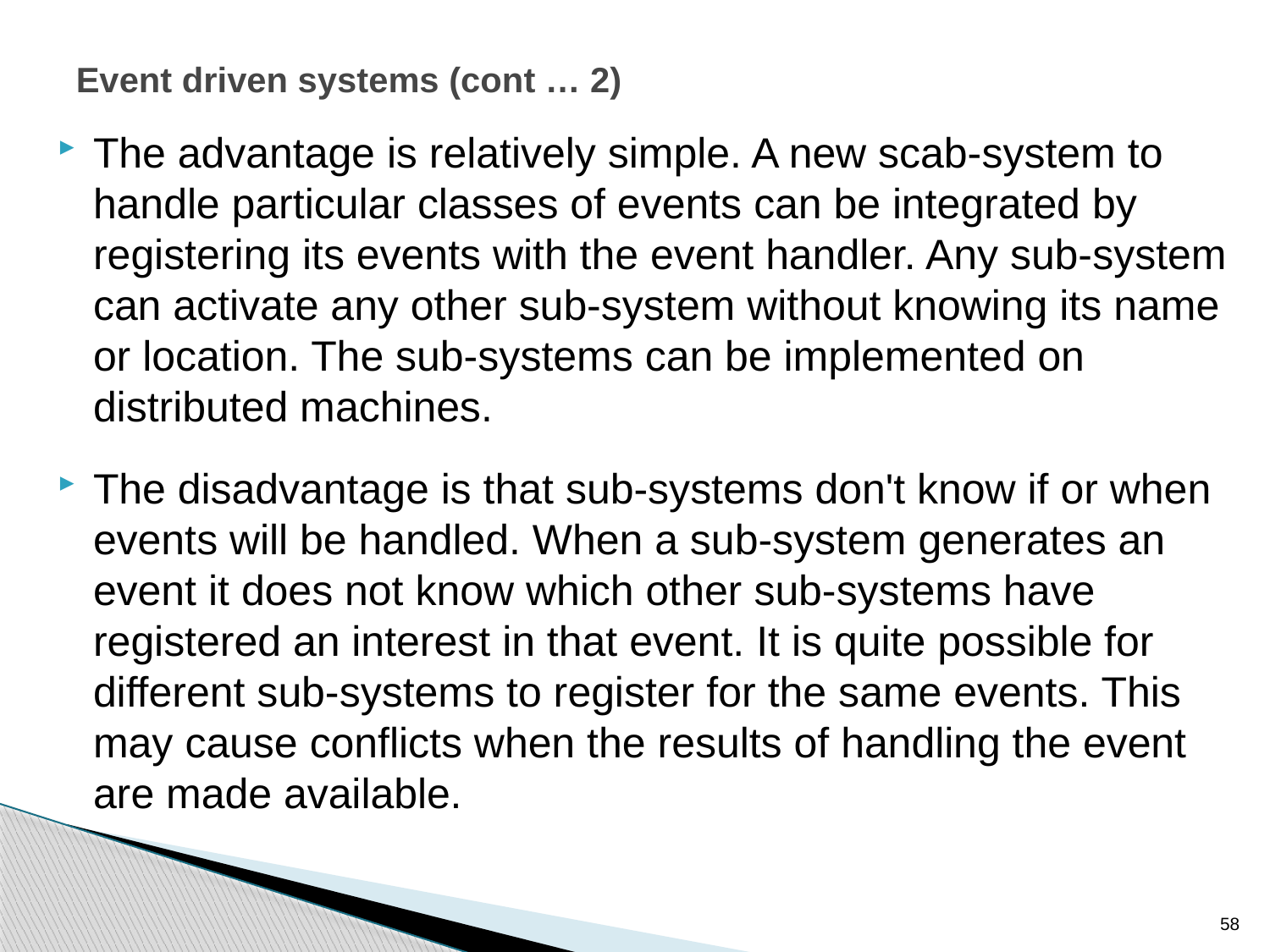

# Event driven systems (cont … 2)
The advantage is relatively simple. A new scab-system to handle particular classes of events can be integrated by registering its events with the event handler. Any sub-system can activate any other sub-system without knowing its name or location. The sub-systems can be implemented on distributed machines.
The disadvantage is that sub-systems don't know if or when events will be handled. When a sub-system generates an event it does not know which other sub-systems have registered an interest in that event. It is quite possible for different sub-systems to register for the same events. This may cause conflicts when the results of handling the event are made available.
58